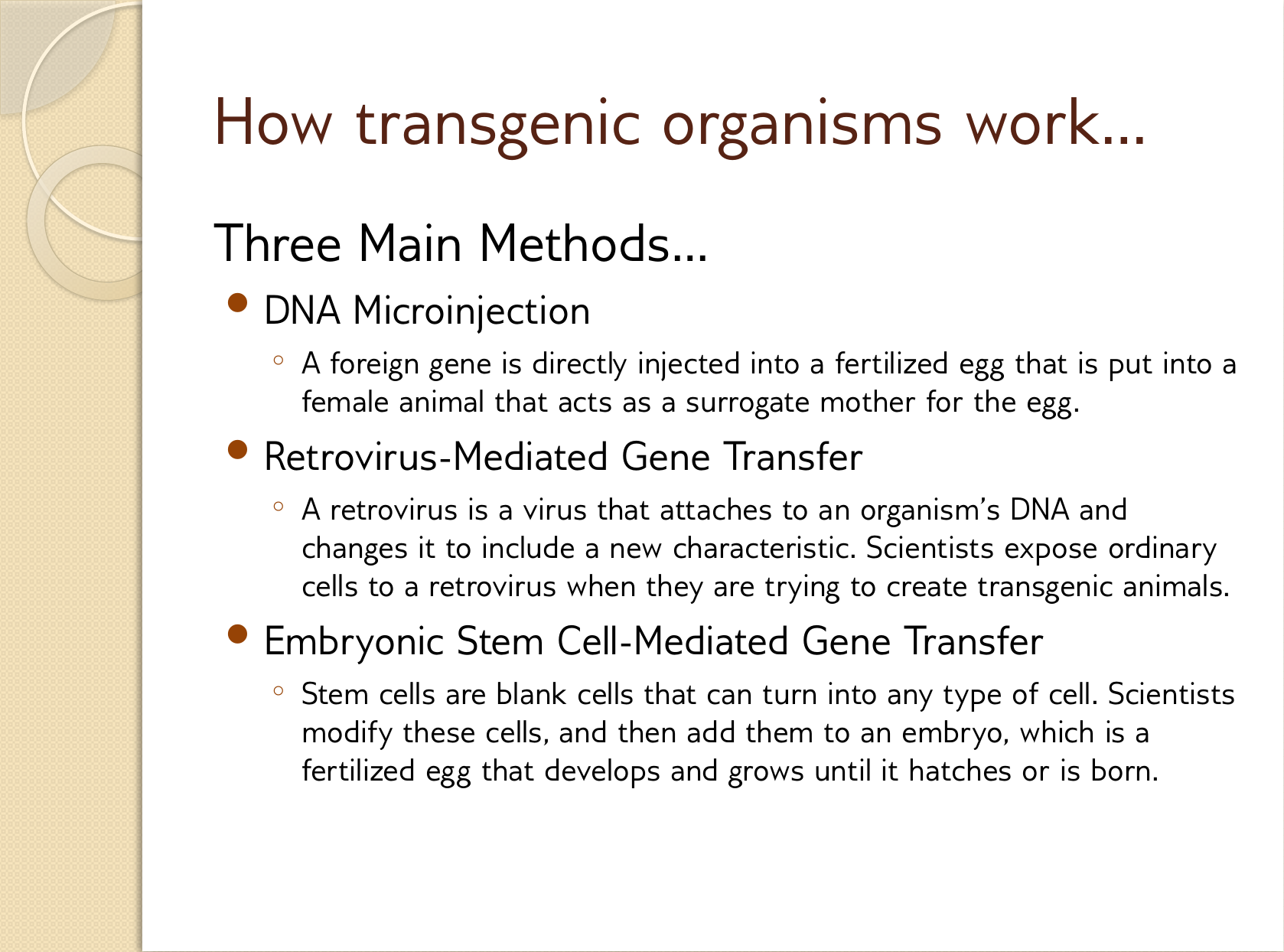

# How transgenic organisms work…
Three Main Methods…
DNA Microinjection
A foreign gene is directly injected into a fertilized egg that is put into a female animal that acts as a surrogate mother for the egg.
Retrovirus-Mediated Gene Transfer
A retrovirus is a virus that attaches to an organism’s DNA and changes it to include a new characteristic. Scientists expose ordinary cells to a retrovirus when they are trying to create transgenic animals.
Embryonic Stem Cell-Mediated Gene Transfer
Stem cells are blank cells that can turn into any type of cell. Scientists modify these cells, and then add them to an embryo, which is a fertilized egg that develops and grows until it hatches or is born.